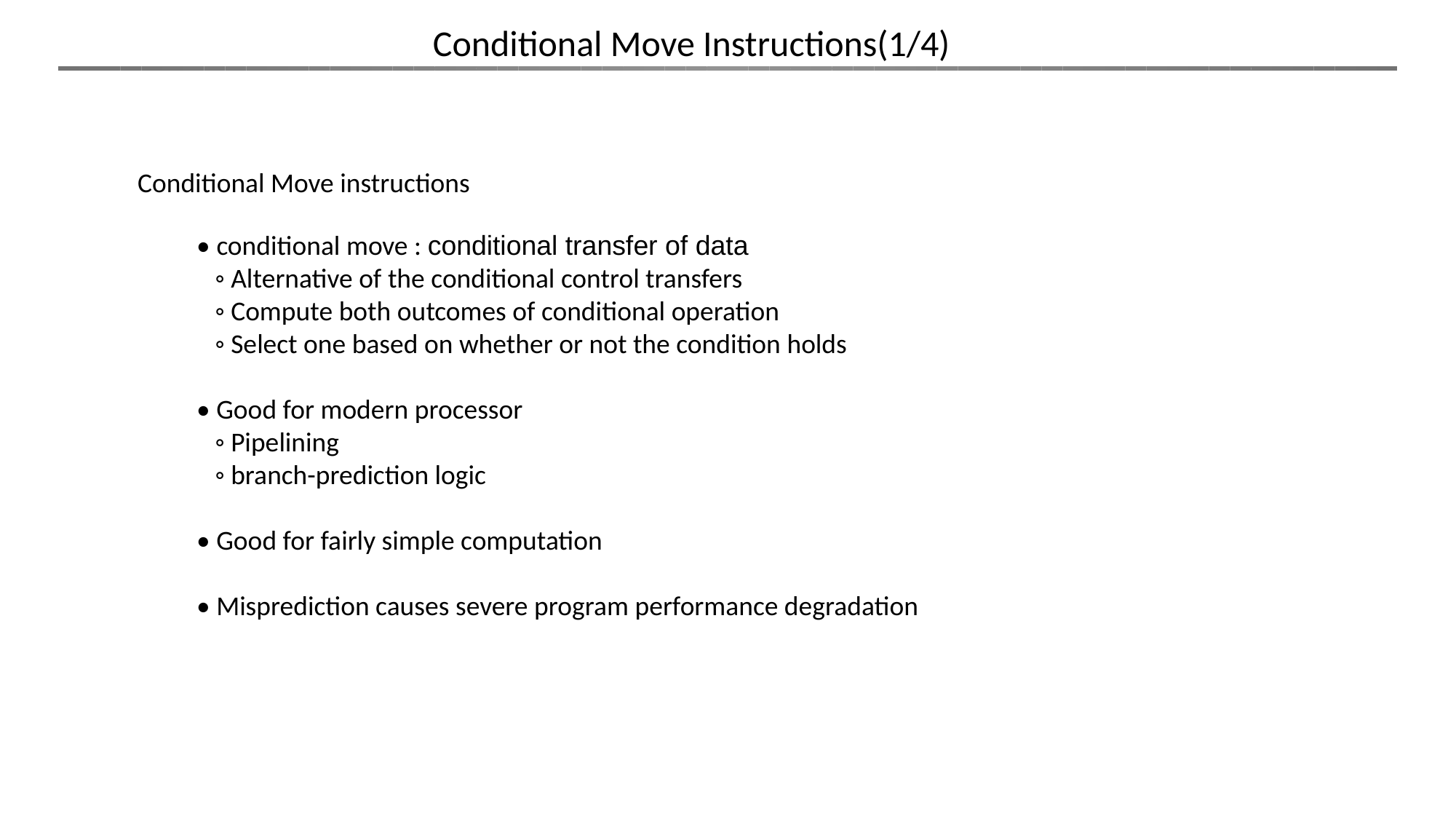

Conditional Move Instructions(1/4)

Conditional Move instructions
• conditional move : conditional transfer of data
   ◦ Alternative of the conditional control transfers
   ◦ Compute both outcomes of conditional operation
   ◦ Select one based on whether or not the condition holds

• Good for modern processor
   ◦ Pipelining
   ◦ branch-prediction logic

• Good for fairly simple computation

• Misprediction causes severe program performance degradation